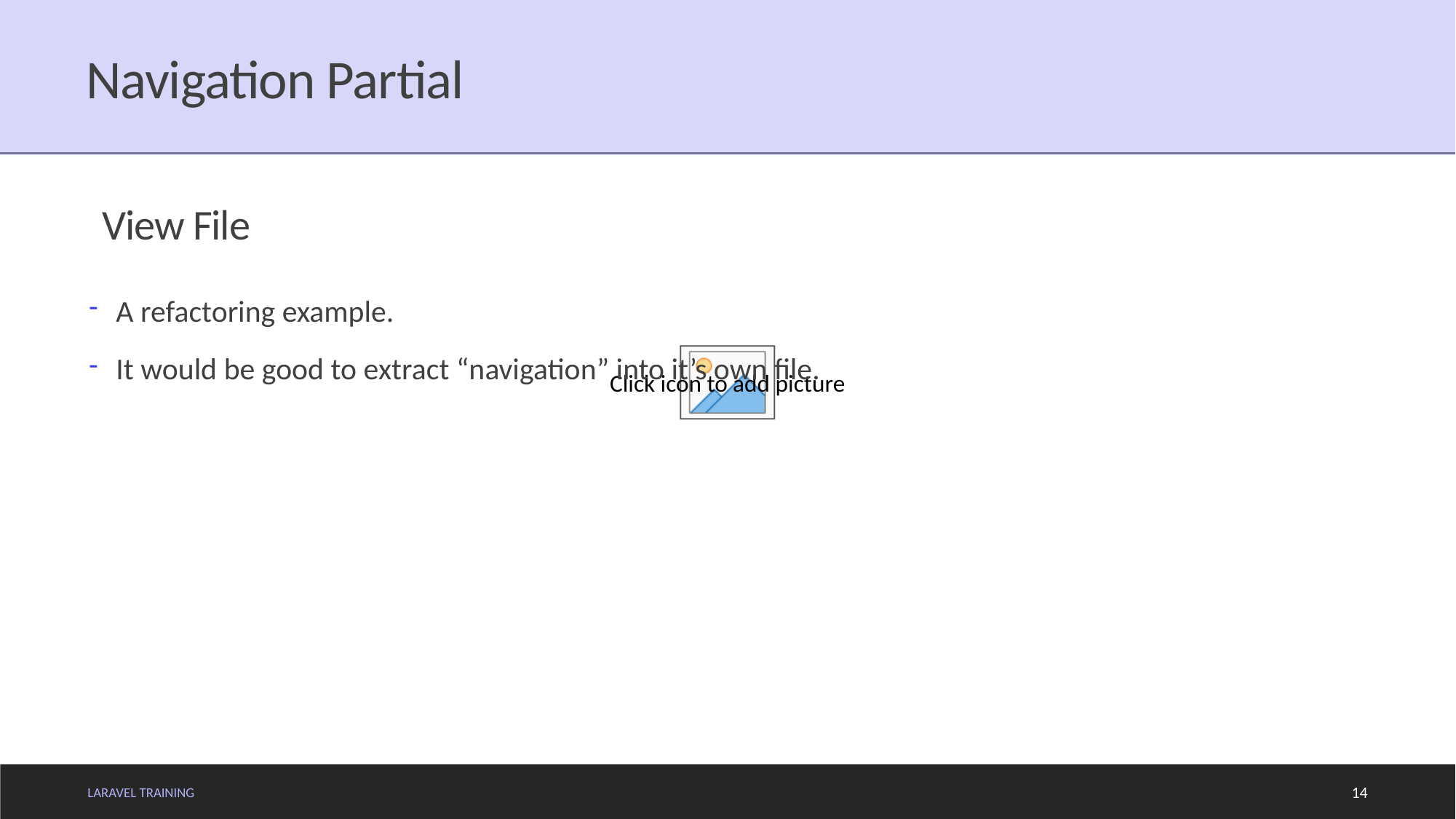

# Navigation Partial
View File
A refactoring example.
It would be good to extract “navigation” into it’s own file.
LARAVEL TRAINING
14